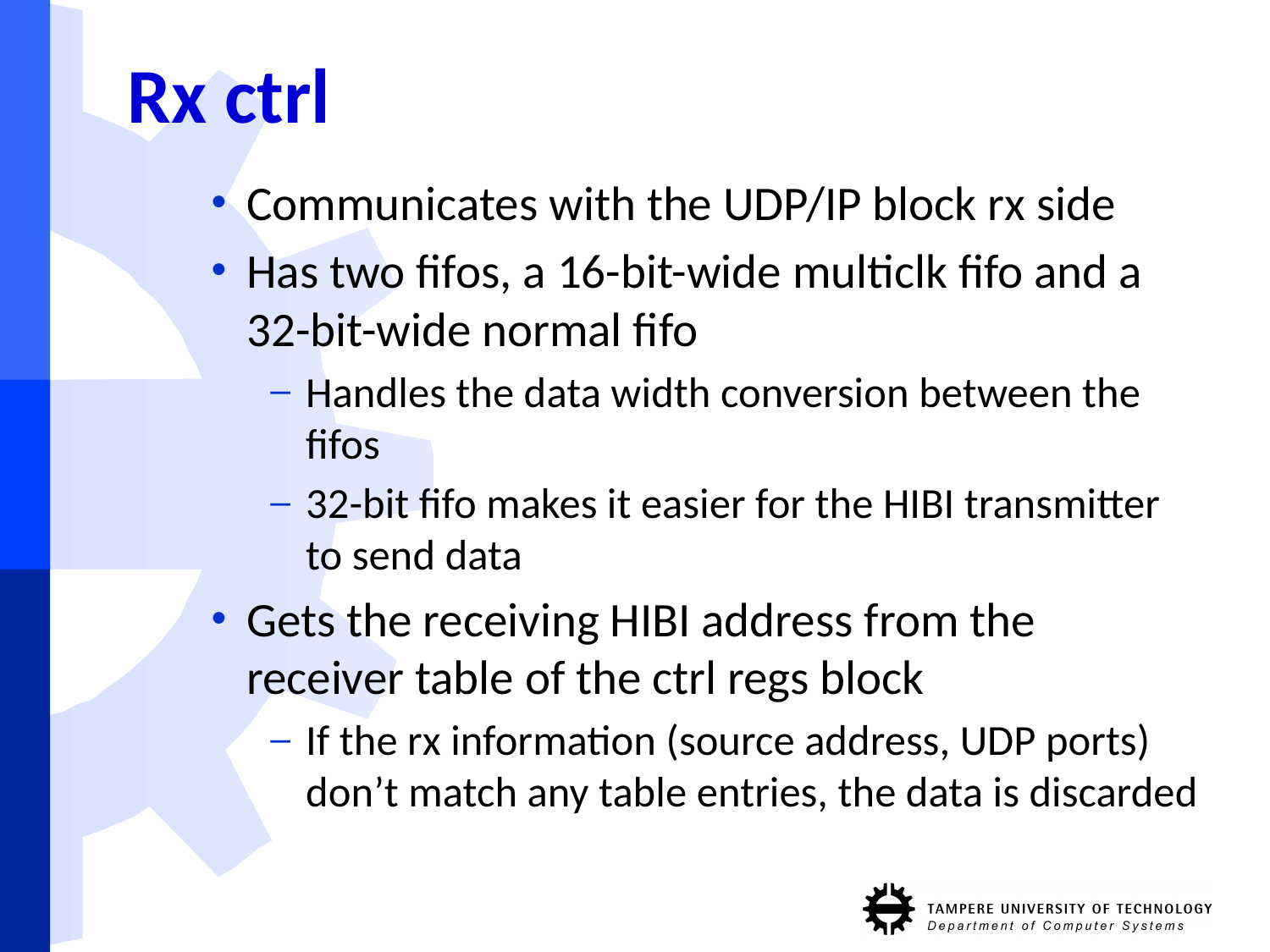

# Rx ctrl
Communicates with the UDP/IP block rx side
Has two fifos, a 16-bit-wide multiclk fifo and a 32-bit-wide normal fifo
Handles the data width conversion between the fifos
32-bit fifo makes it easier for the HIBI transmitter to send data
Gets the receiving HIBI address from the receiver table of the ctrl regs block
If the rx information (source address, UDP ports) don’t match any table entries, the data is discarded